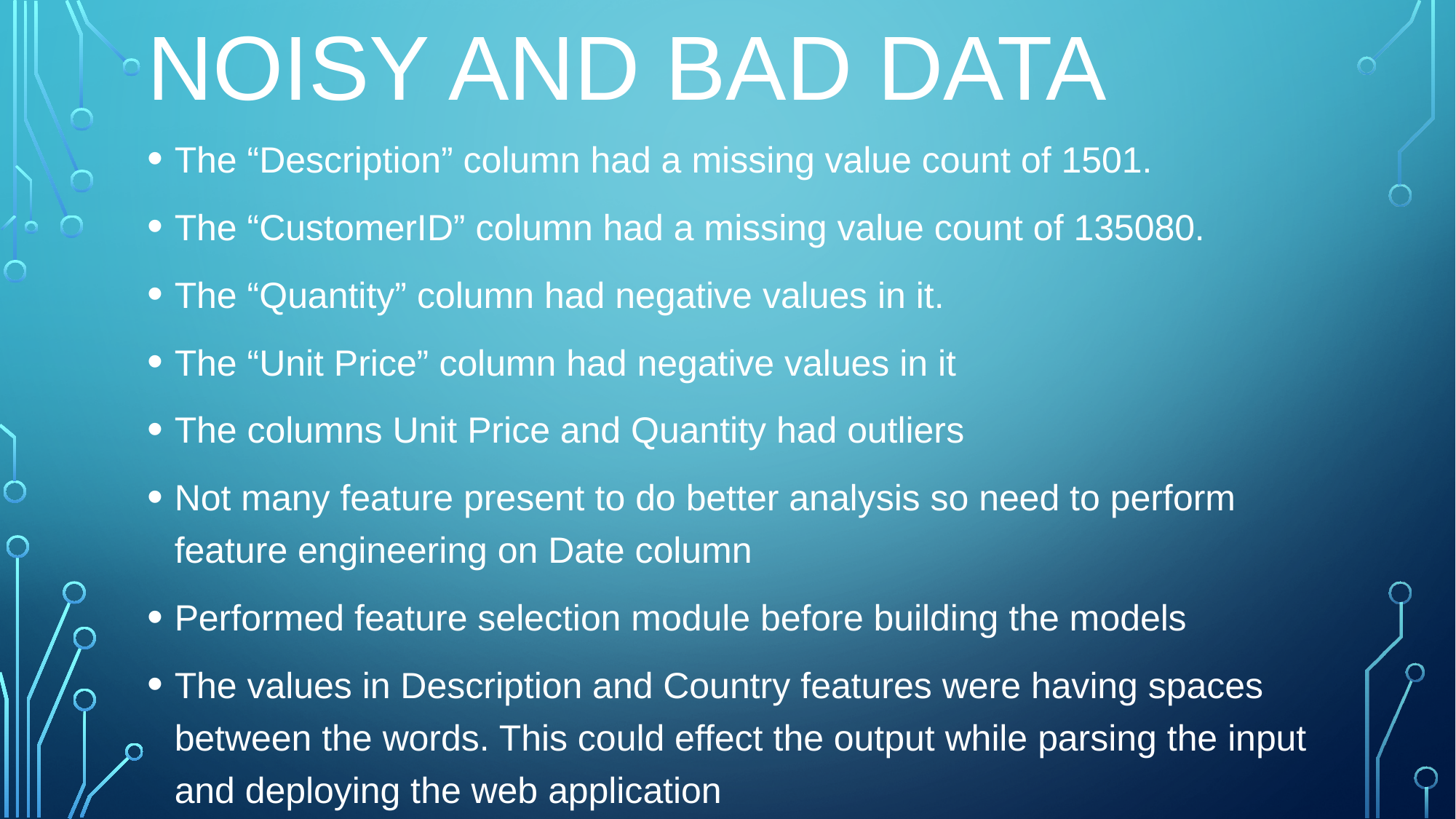

# NOISY AND BAD DATA
The “Description” column had a missing value count of 1501.
The “CustomerID” column had a missing value count of 135080.
The “Quantity” column had negative values in it.
The “Unit Price” column had negative values in it
The columns Unit Price and Quantity had outliers
Not many feature present to do better analysis so need to perform feature engineering on Date column
Performed feature selection module before building the models
The values in Description and Country features were having spaces between the words. This could effect the output while parsing the input and deploying the web application